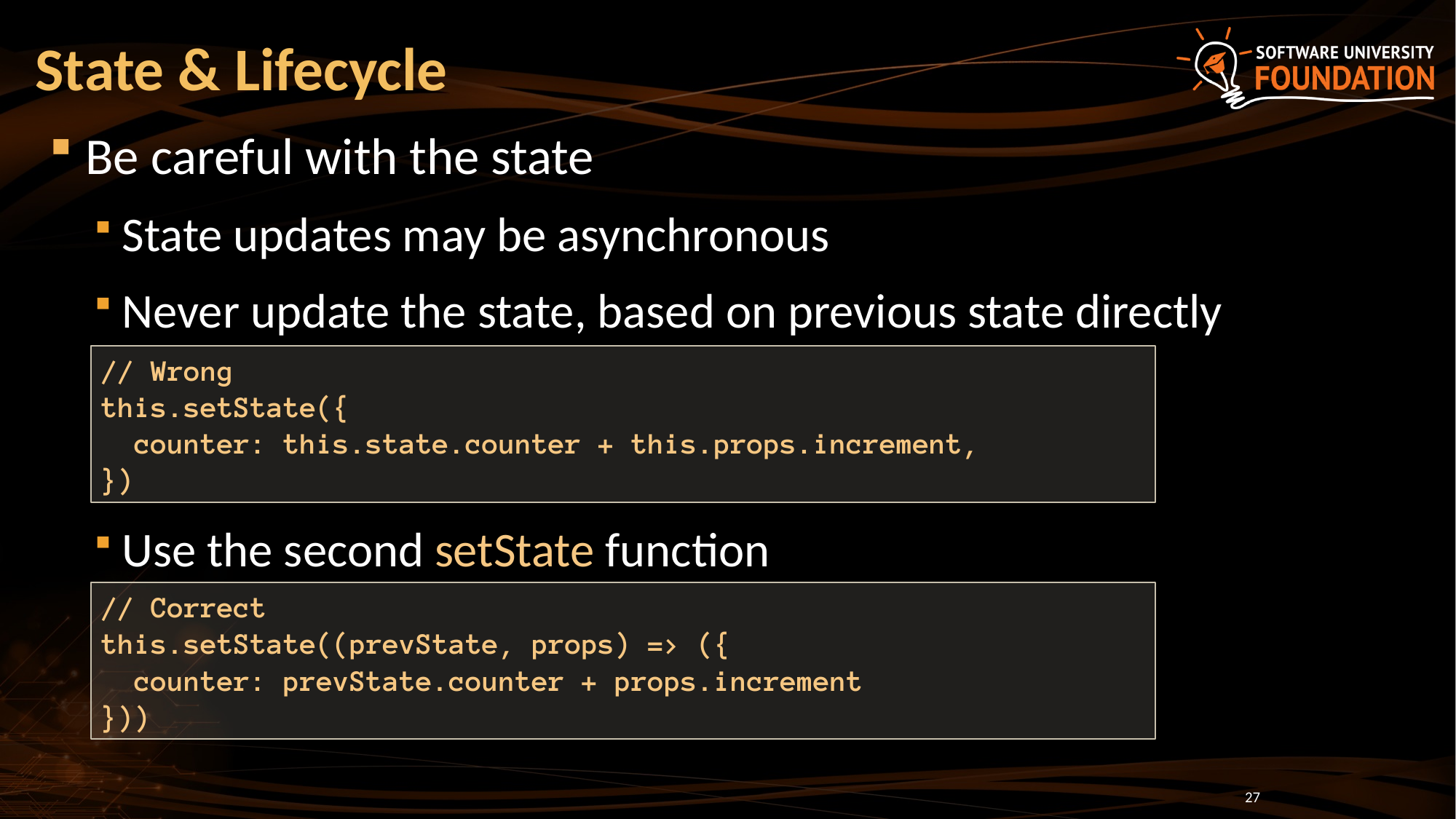

# State & Lifecycle
Be careful with the state
State updates may be asynchronous
Never update the state, based on previous state directly

Use the second setState function
// Wrong
this.setState({
  counter: this.state.counter + this.props.increment,
})
// Correct
this.setState((prevState, props) => ({
  counter: prevState.counter + props.increment
}))
27